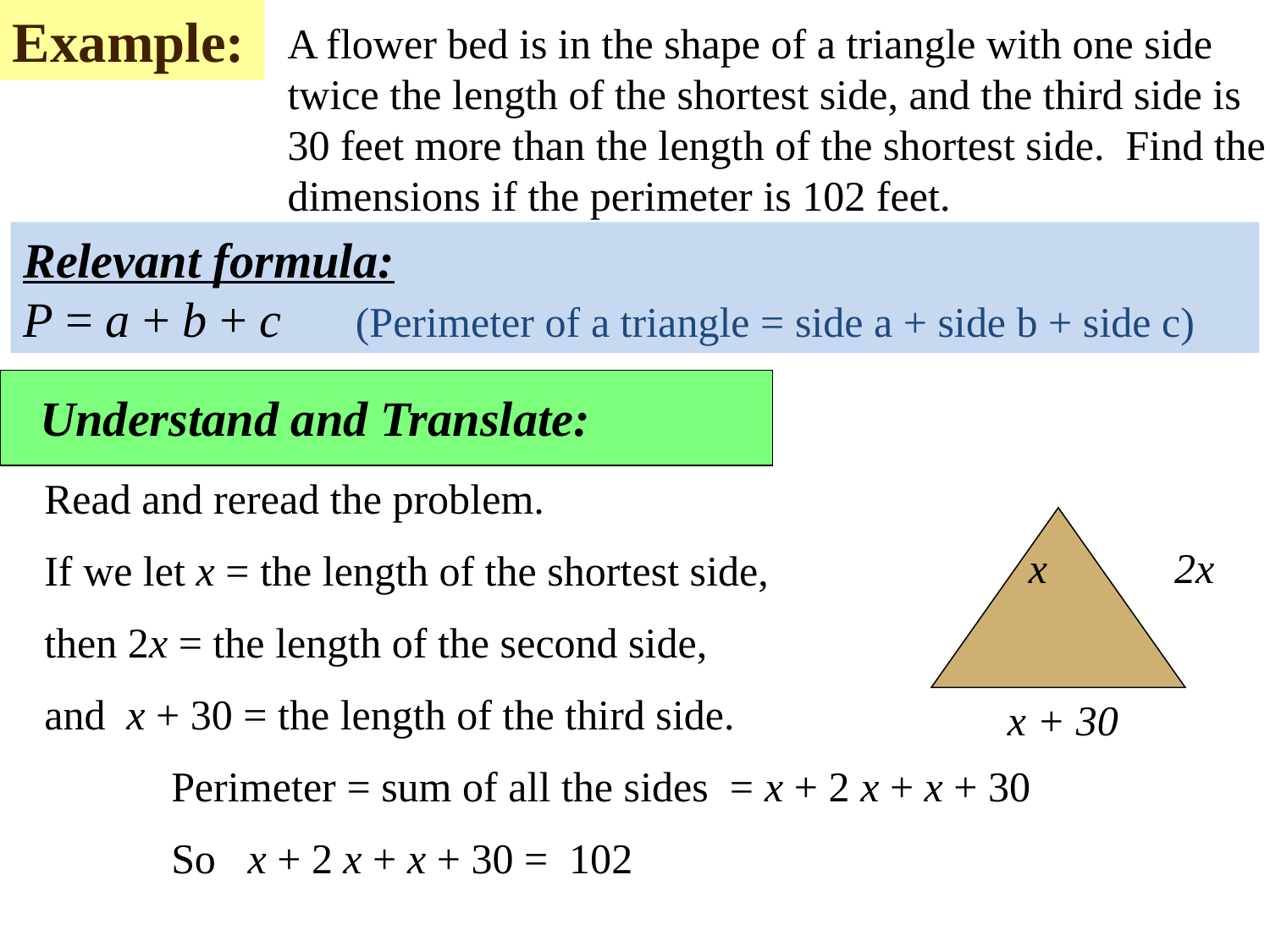

Example:
A flower bed is in the shape of a triangle with one side twice the length of the shortest side, and the third side is 30 feet more than the length of the shortest side.  Find the dimensions if the perimeter is 102 feet.
Relevant formula:
P = a + b + c       (Perimeter of a triangle = side a + side b + side c)

Understand and Translate:
Read and reread the problem.
If we let x = the length of the shortest side,
then 2x = the length of the second side,
and  x + 30 = the length of the third side.
	Perimeter = sum of all the sides  = x + 2 x + x + 30
	So   x + 2 x + x + 30 =  102
  x            2x

x + 30